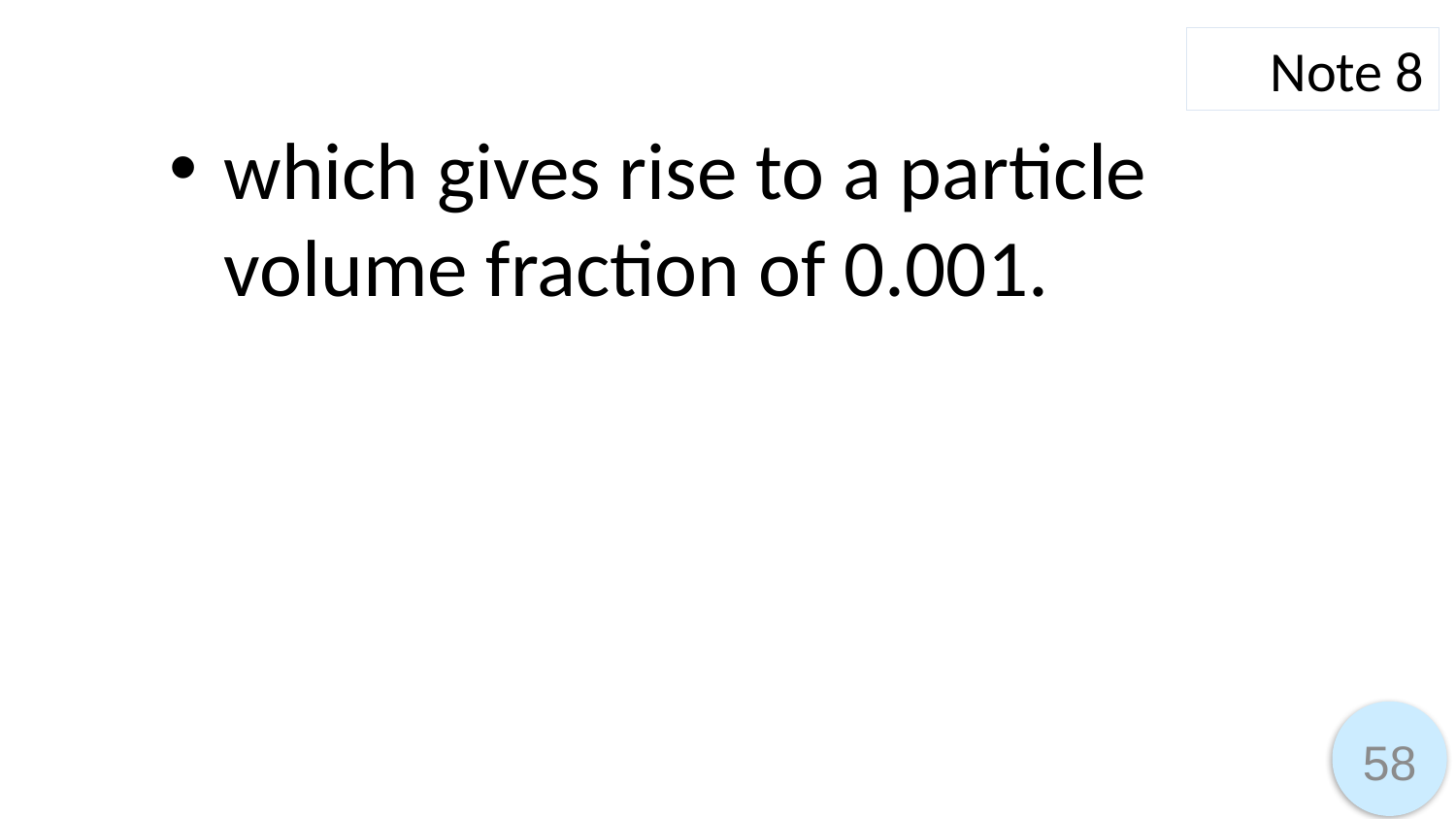

Note 8
which gives rise to a particle volume fraction of 0.001.
58